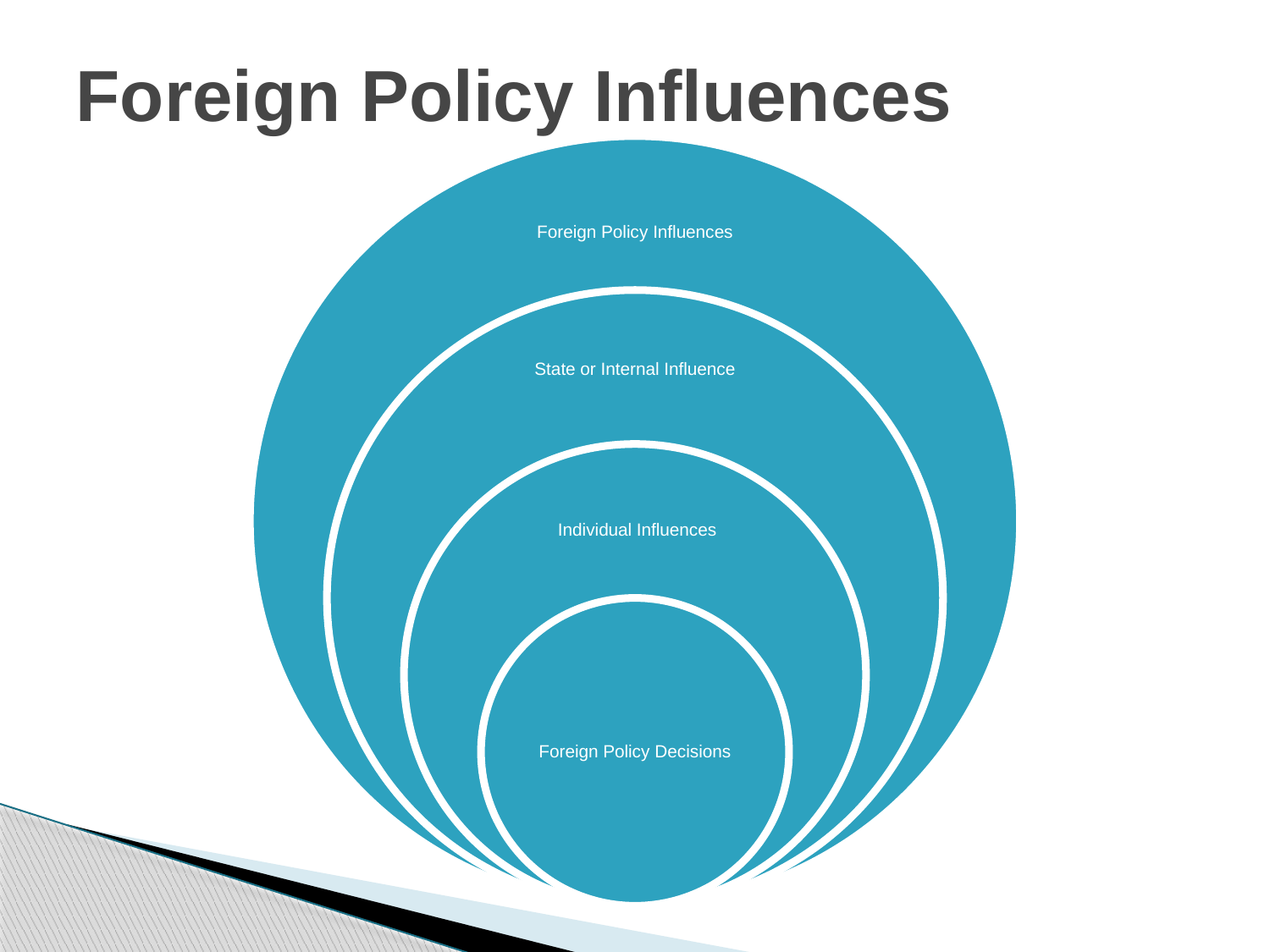

# Foreign Policy Influences
Foreign Policy Influences
State or Internal Influence

Individual Influences
Foreign Policy Decisions